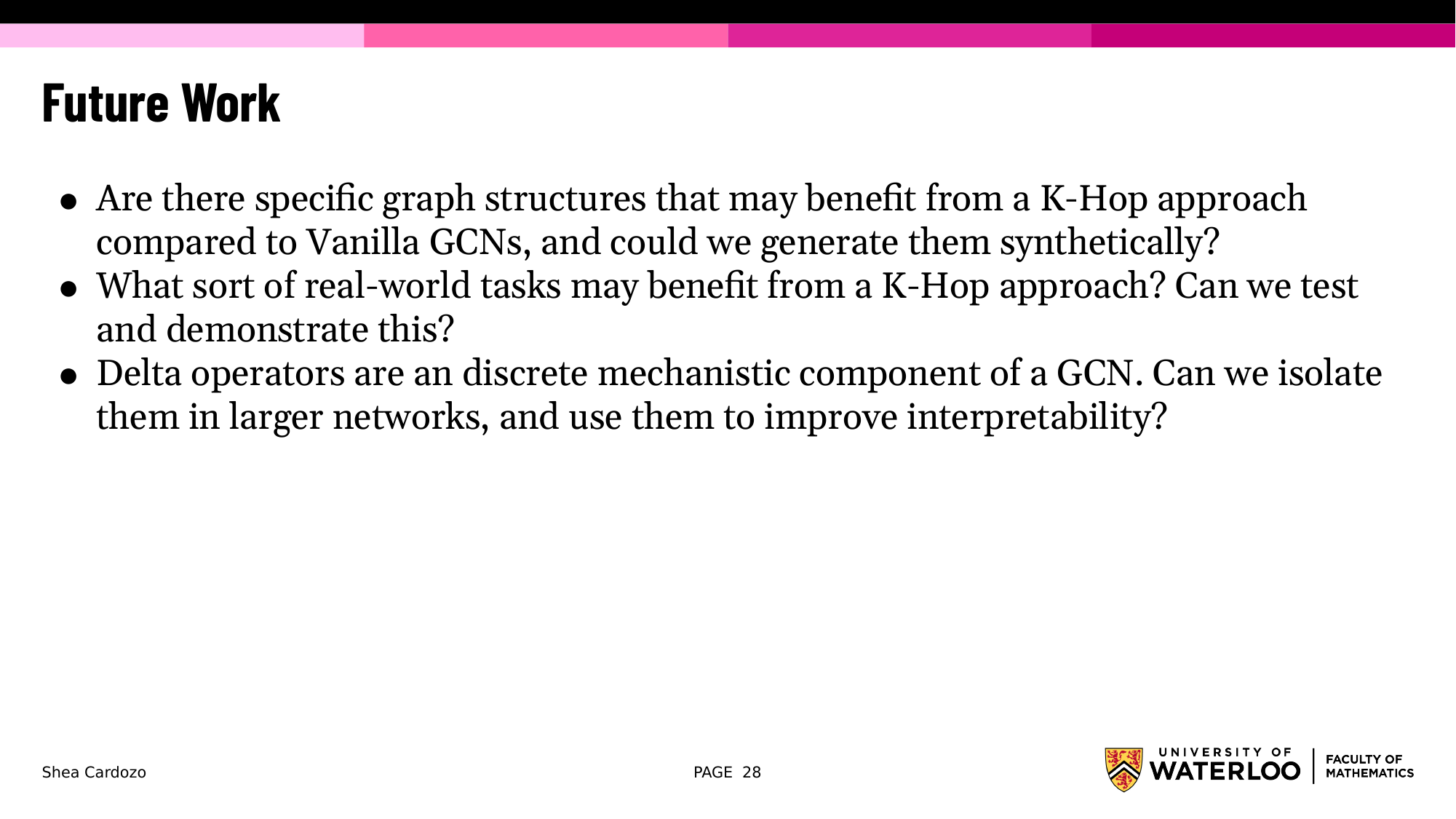

# Future Work
Are there specific graph structures that may benefit from a K-Hop approach compared to Vanilla GCNs, and could we generate them synthetically?
What sort of real-world tasks may benefit from a K-Hop approach? Can we test and demonstrate this?
Delta operators are an discrete mechanistic component of a GCN. Can we isolate them in larger networks, and use them to improve interpretability?
Shea Cardozo
PAGE  28